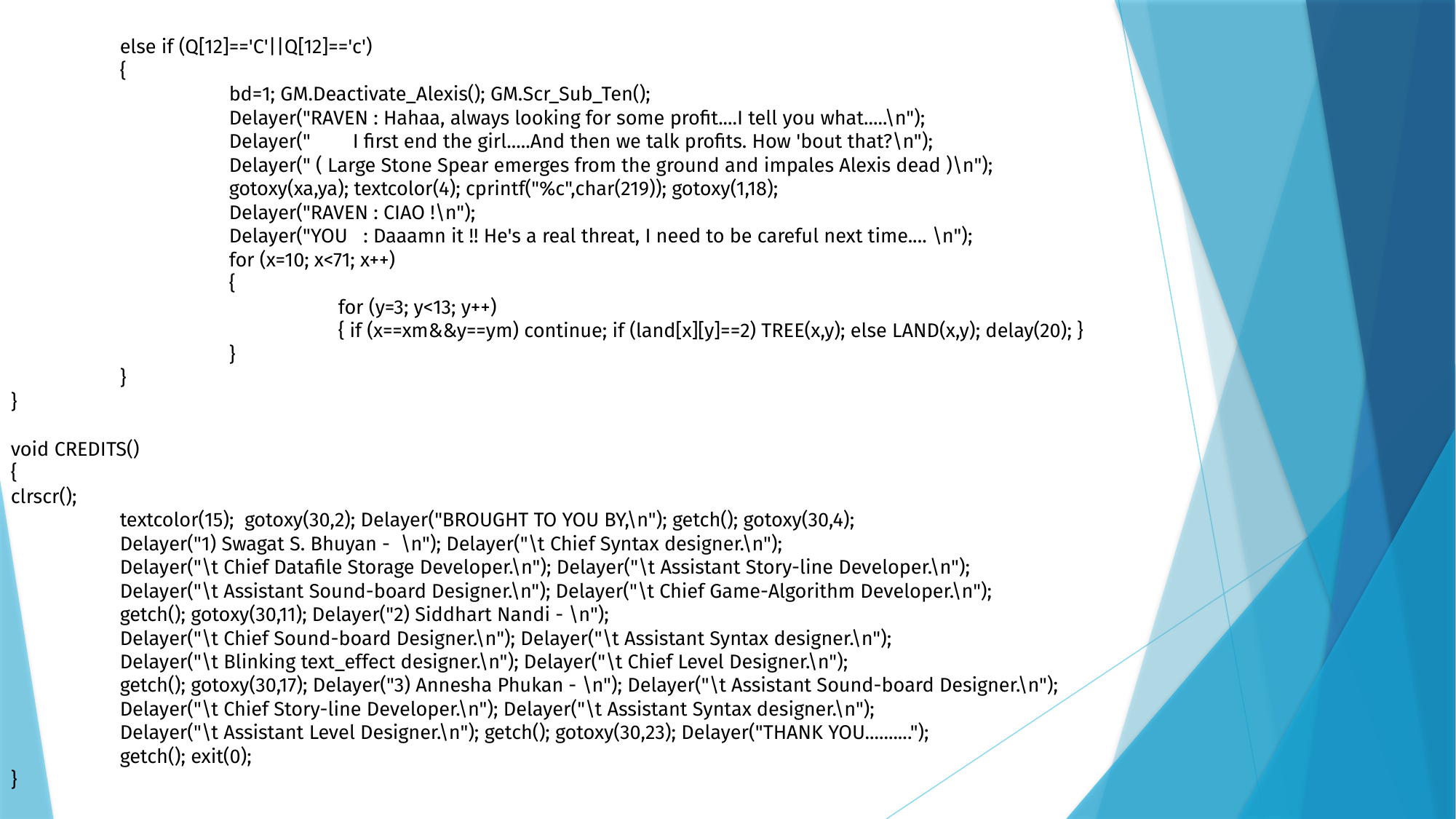

else if (Q[12]=='C'||Q[12]=='c')
	{
		bd=1; GM.Deactivate_Alexis(); GM.Scr_Sub_Ten();
		Delayer("RAVEN : Hahaa, always looking for some profit....I tell you what.....\n");
		Delayer("        I first end the girl.....And then we talk profits. How 'bout that?\n");
		Delayer(" ( Large Stone Spear emerges from the ground and impales Alexis dead )\n");
		gotoxy(xa,ya); textcolor(4); cprintf("%c",char(219)); gotoxy(1,18);
		Delayer("RAVEN : CIAO !\n");
		Delayer("YOU   : Daaamn it !! He's a real threat, I need to be careful next time.... \n");
		for (x=10; x<71; x++)
		{
			for (y=3; y<13; y++)
			{ if (x==xm&&y==ym) continue; if (land[x][y]==2) TREE(x,y); else LAND(x,y); delay(20); }
		}
	}
}

void CREDITS()
{
clrscr();
	textcolor(15);  gotoxy(30,2); Delayer("BROUGHT TO YOU BY,\n"); getch(); gotoxy(30,4);
	Delayer("1) Swagat S. Bhuyan -  \n"); Delayer("\t Chief Syntax designer.\n");
	Delayer("\t Chief Datafile Storage Developer.\n"); Delayer("\t Assistant Story-line Developer.\n");
	Delayer("\t Assistant Sound-board Designer.\n"); Delayer("\t Chief Game-Algorithm Developer.\n");
	getch(); gotoxy(30,11); Delayer("2) Siddhart Nandi - \n");
	Delayer("\t Chief Sound-board Designer.\n"); Delayer("\t Assistant Syntax designer.\n");
	Delayer("\t Blinking text_effect designer.\n"); Delayer("\t Chief Level Designer.\n");
	getch(); gotoxy(30,17); Delayer("3) Annesha Phukan - \n"); Delayer("\t Assistant Sound-board Designer.\n");
	Delayer("\t Chief Story-line Developer.\n"); Delayer("\t Assistant Syntax designer.\n");
	Delayer("\t Assistant Level Designer.\n"); getch(); gotoxy(30,23); Delayer("THANK YOU..........");
	getch(); exit(0);
}